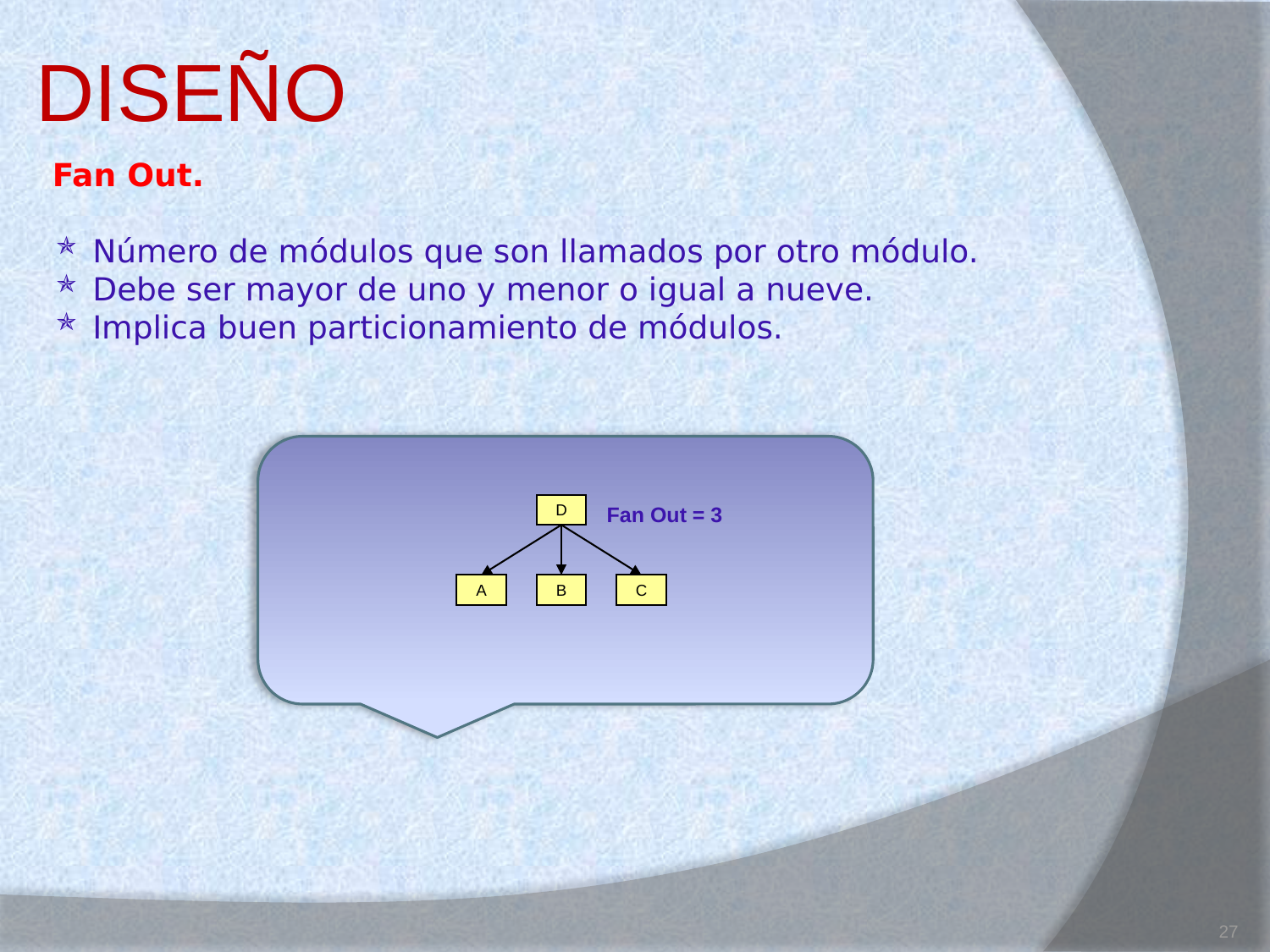

# DISEÑO
Fan Out.

 Número de módulos que son llamados por otro módulo.
 Debe ser mayor de uno y menor o igual a nueve.
 Implica buen particionamiento de módulos.

Fan Out = 3
D
A
B
C
27